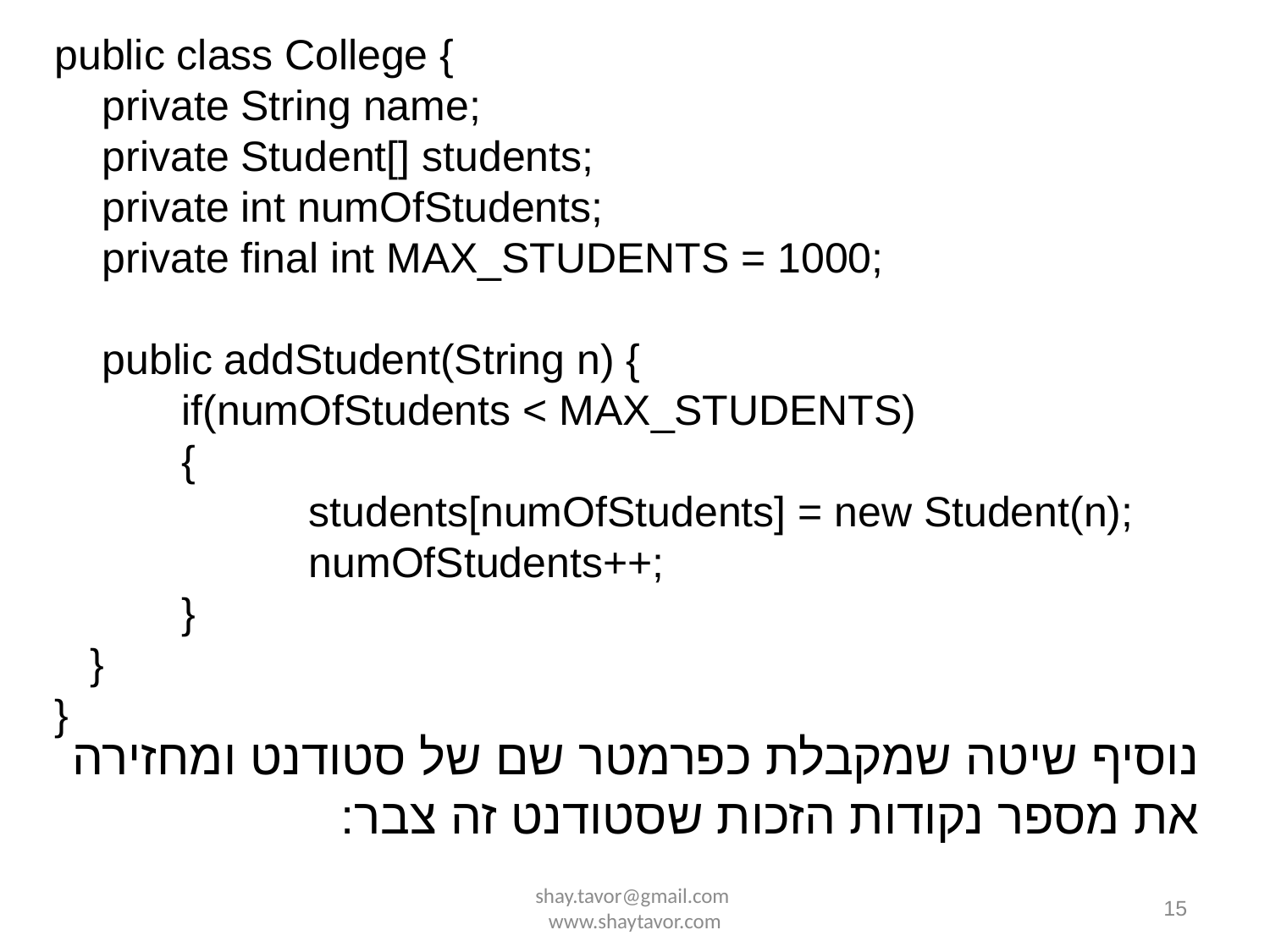

public class College {
    private String name;
    private Student[] students;
    private int numOfStudents;
    private final int MAX_STUDENTS = 1000;

    public addStudent(String n) {
	if(numOfStudents < MAX_STUDENTS)
	{
		students[numOfStudents] = new Student(n);
		numOfStudents++;
	}
   }
}
נוסיף שיטה שמקבלת כפרמטר שם של סטודנט ומחזירה את מספר נקודות הזכות שסטודנט זה צבר:
shay.tavor@gmail.com  www.shaytavor.com
15